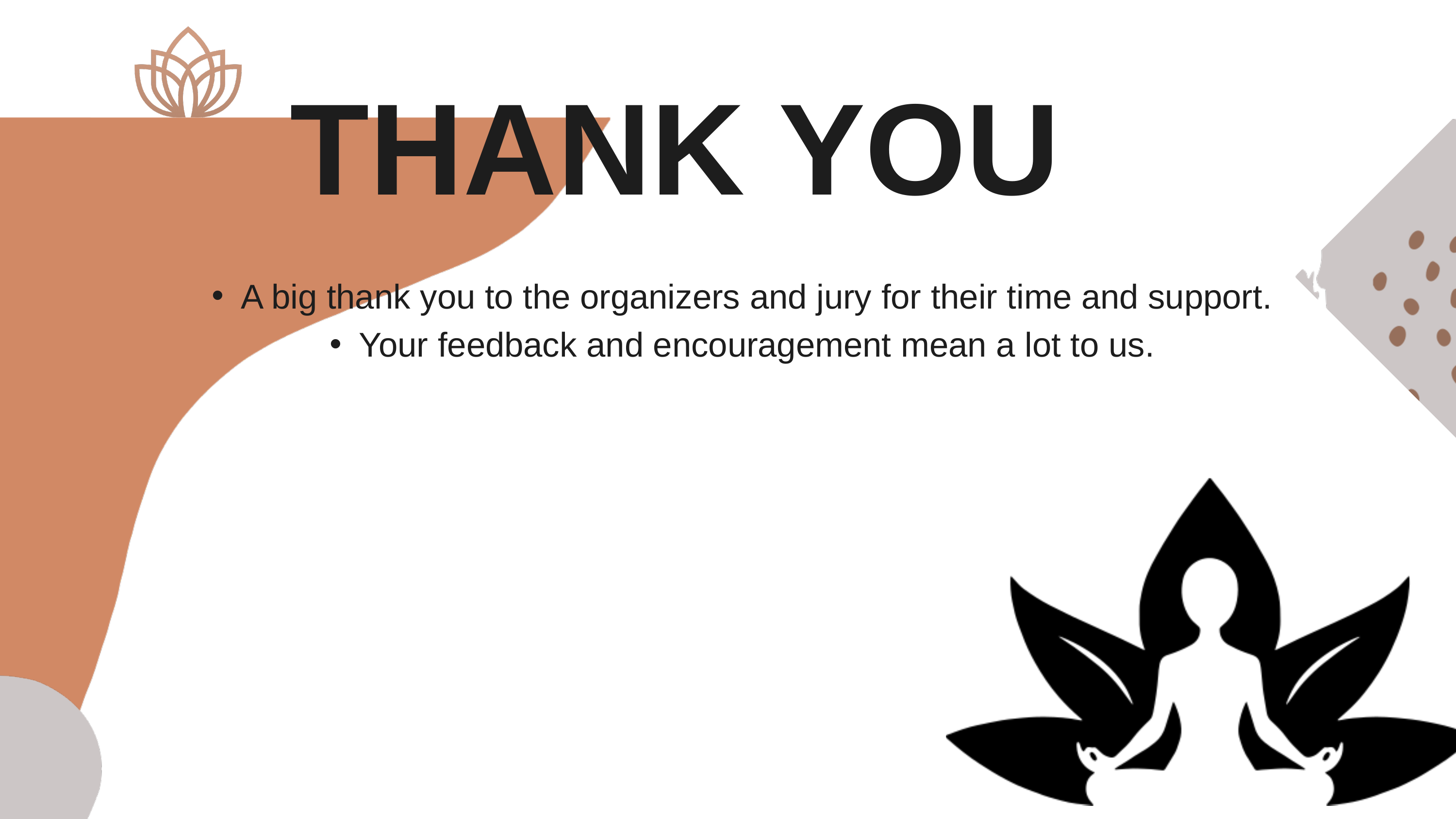

THANK YOU

A big thank you to the organizers and jury for their time and support.
Your feedback and encouragement mean a lot to us.